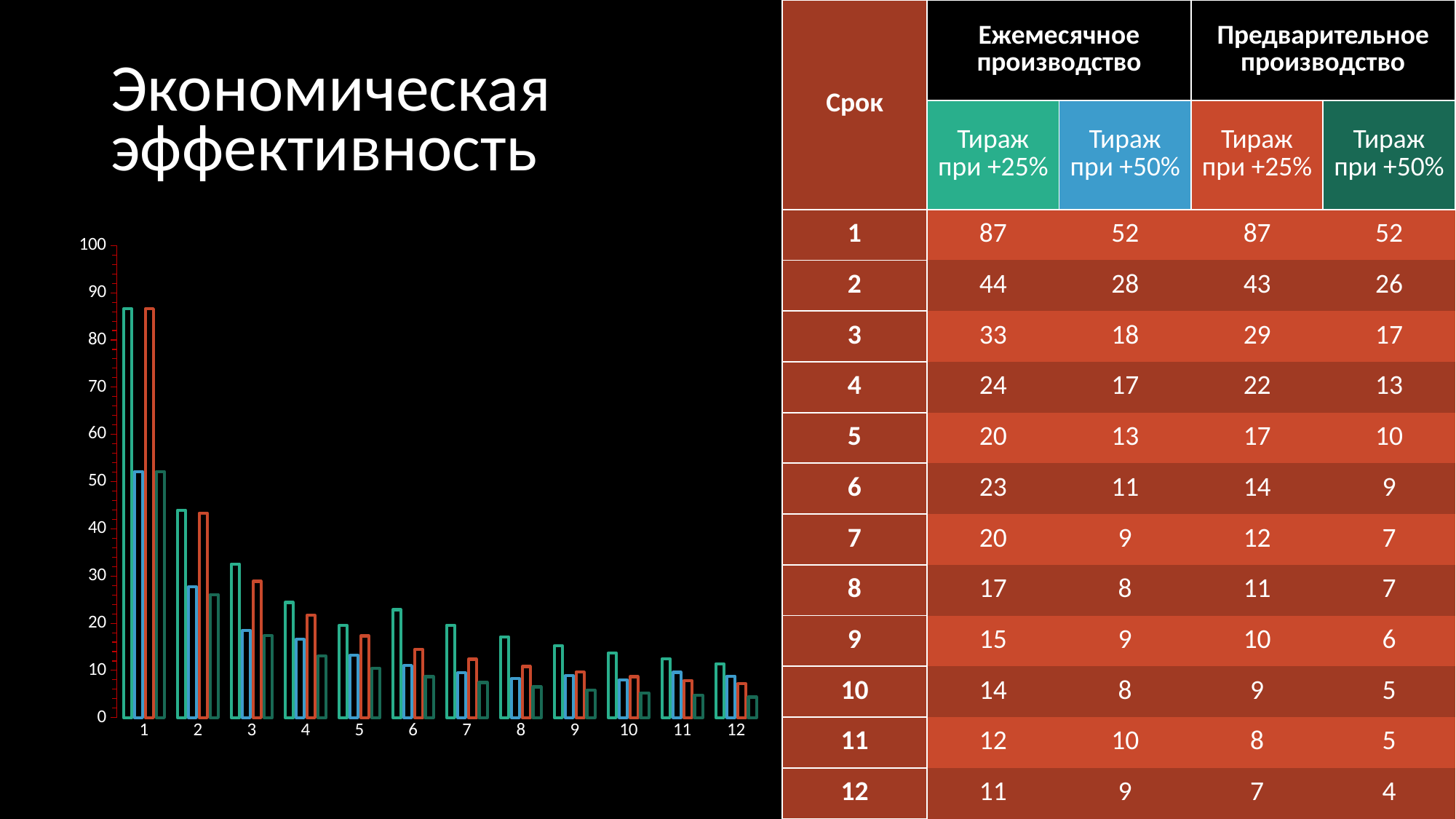

| Срок | Ежемесячное производство |  | Предварительное производство |  |
| --- | --- | --- | --- | --- |
|  | Тираж при +25% | Тираж при +50% | Тираж при +25% | Тираж при +50% |
| 1 | 87 | 52 | 87 | 52 |
| 2 | 44 | 28 | 43 | 26 |
| 3 | 33 | 18 | 29 | 17 |
| 4 | 24 | 17 | 22 | 13 |
| 5 | 20 | 13 | 17 | 10 |
| 6 | 23 | 11 | 14 | 9 |
| 7 | 20 | 9 | 12 | 7 |
| 8 | 17 | 8 | 11 | 7 |
| 9 | 15 | 9 | 10 | 6 |
| 10 | 14 | 8 | 9 | 5 |
| 11 | 12 | 10 | 8 | 5 |
| 12 | 11 | 9 | 7 | 4 |
# Экономическая эффективность

### Chart

| Category |  |  |  |  |
|---|---|---|---|---|